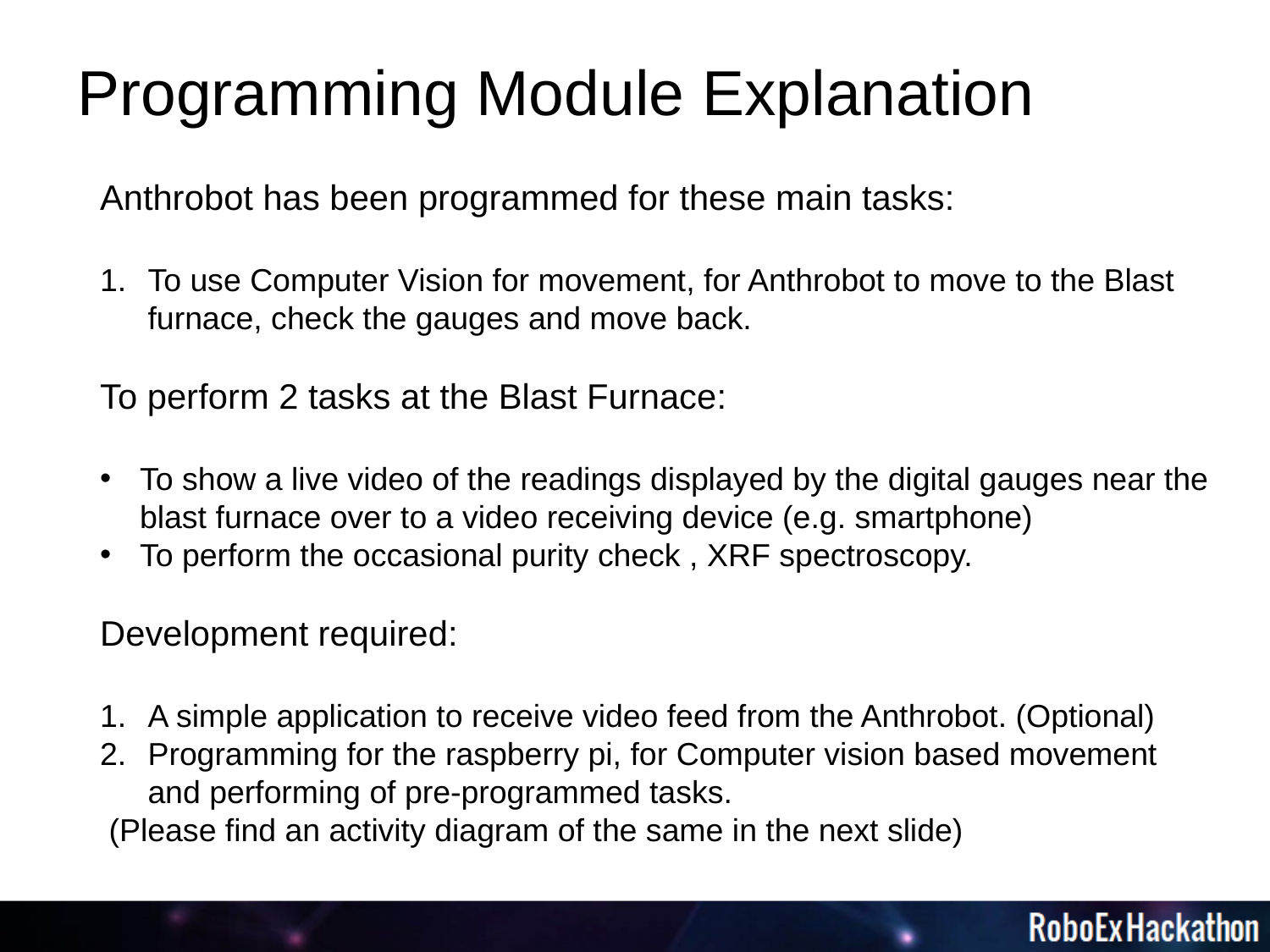

Programming Module Explanation

Anthrobot has been programmed for these main tasks:

To use Computer Vision for movement, for Anthrobot to move to the Blast furnace, check the gauges and move back.

To perform 2 tasks at the Blast Furnace:

To show a live video of the readings displayed by the digital gauges near the blast furnace over to a video receiving device (e.g. smartphone)
To perform the occasional purity check , XRF spectroscopy.

Development required:

A simple application to receive video feed from the Anthrobot. (Optional)
Programming for the raspberry pi, for Computer vision based movement and performing of pre-programmed tasks.
 (Please find an activity diagram of the same in the next slide)